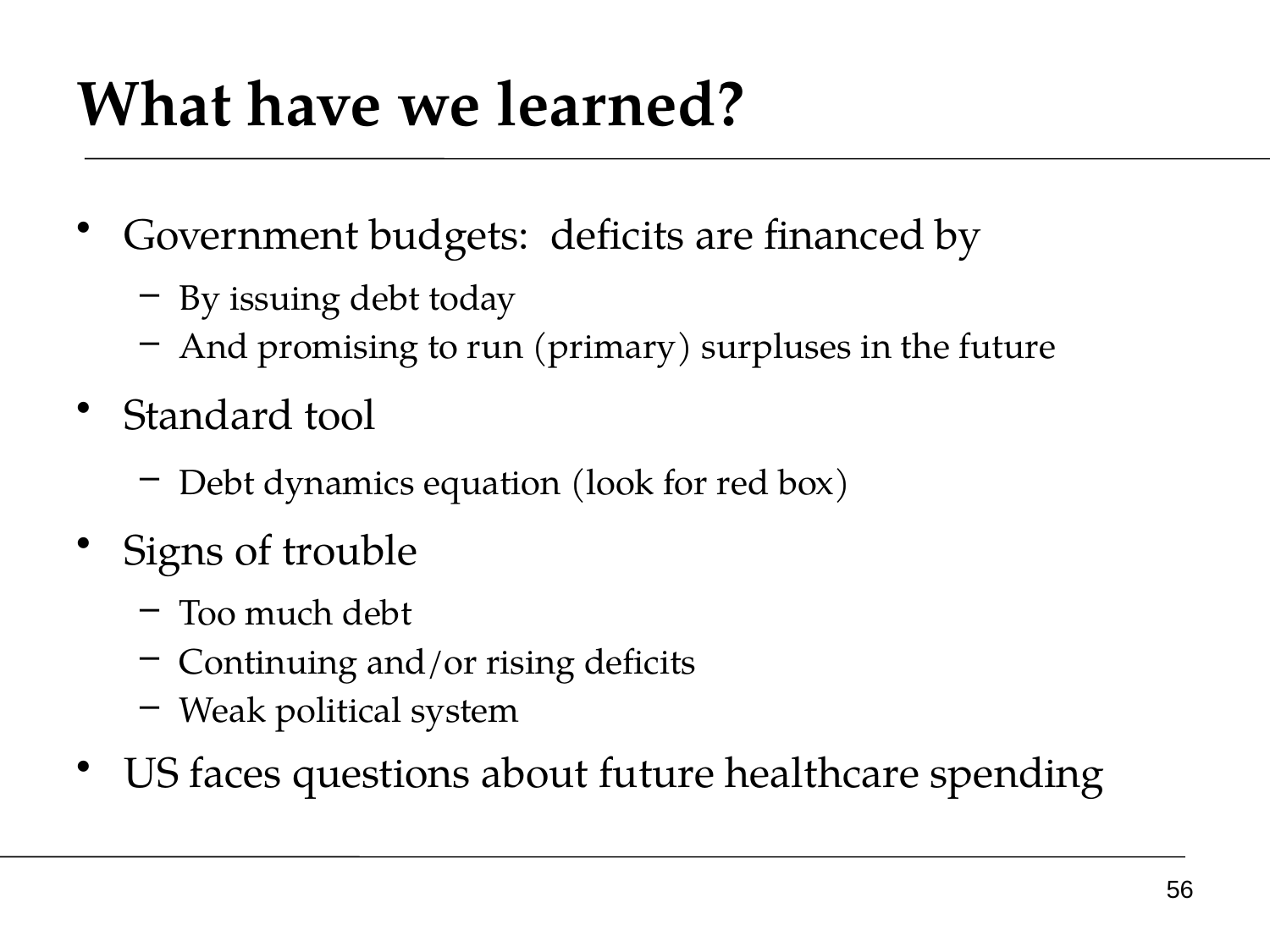

# What have we learned?
Government budgets:  deficits are financed by
By issuing debt today
And promising to run (primary) surpluses in the future
Standard tool
Debt dynamics equation (look for red box)
Signs of trouble
Too much debt
Continuing and/or rising deficits
Weak political system
US faces questions about future healthcare spending
56